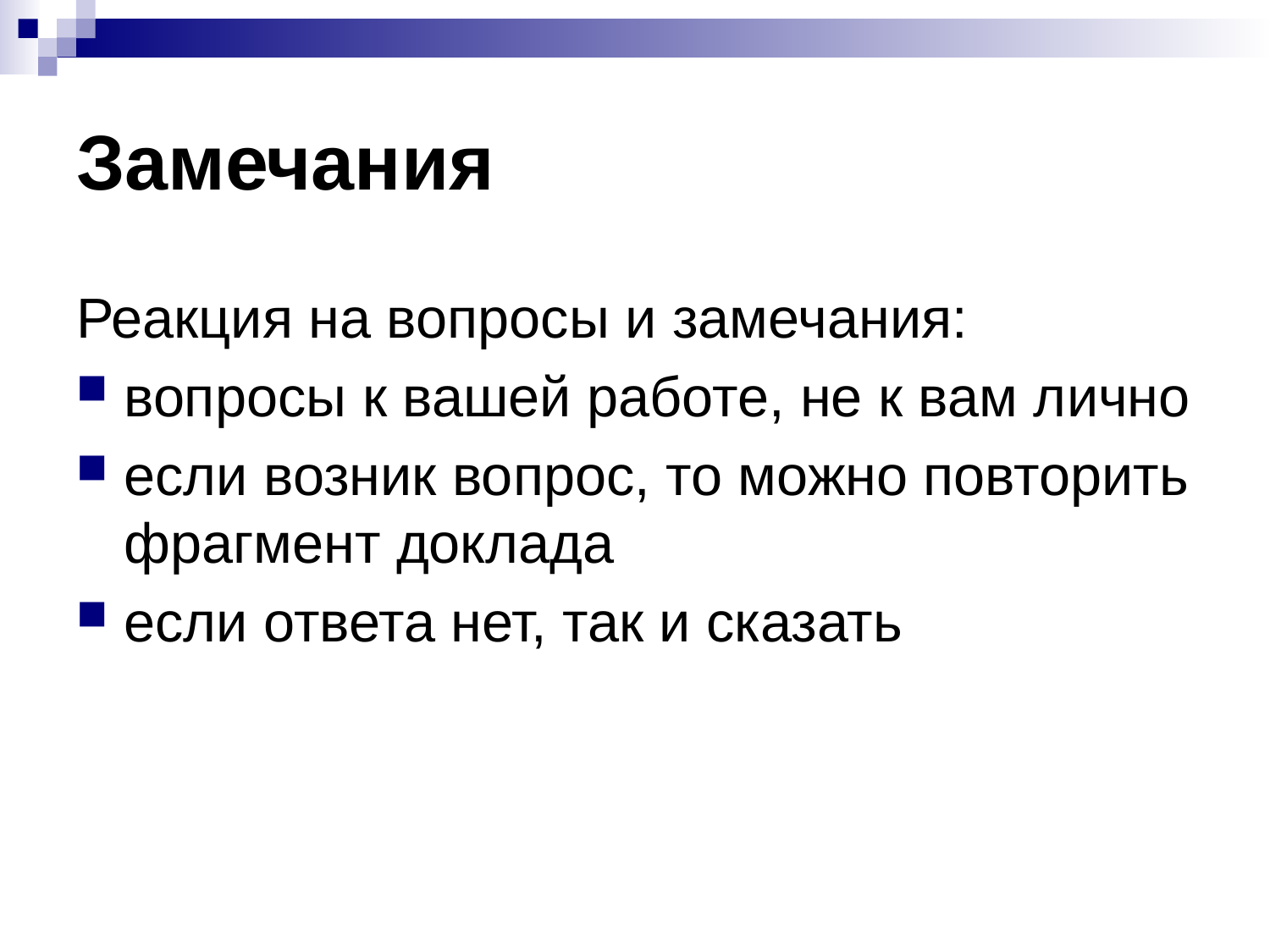

# Замечания
Реакция на вопросы и замечания:
вопросы к вашей работе, не к вам лично
если возник вопрос, то можно повторить фрагмент доклада
если ответа нет, так и сказать